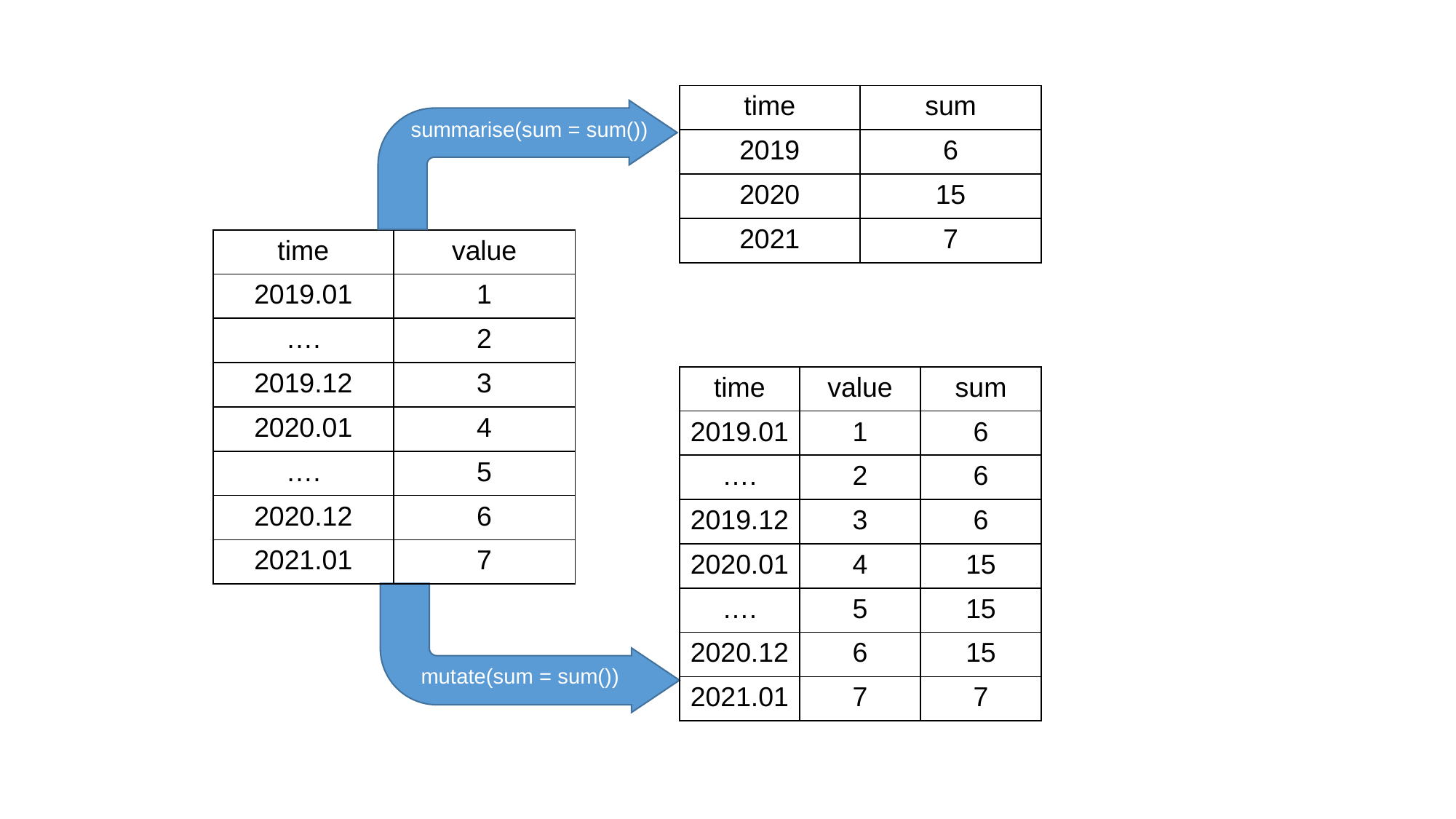

| time | sum |
| --- | --- |
| 2019 | 6 |
| 2020 | 15 |
| 2021 | 7 |

summarise(sum = sum())
| time | value |
| --- | --- |
| 2019.01 | 1 |
| …. | 2 |
| 2019.12 | 3 |
| 2020.01 | 4 |
| …. | 5 |
| 2020.12 | 6 |
| 2021.01 | 7 |
| time | value | sum |
| --- | --- | --- |
| 2019.01 | 1 | 6 |
| …. | 2 | 6 |
| 2019.12 | 3 | 6 |
| 2020.01 | 4 | 15 |
| …. | 5 | 15 |
| 2020.12 | 6 | 15 |
| 2021.01 | 7 | 7 |

mutate(sum = sum())